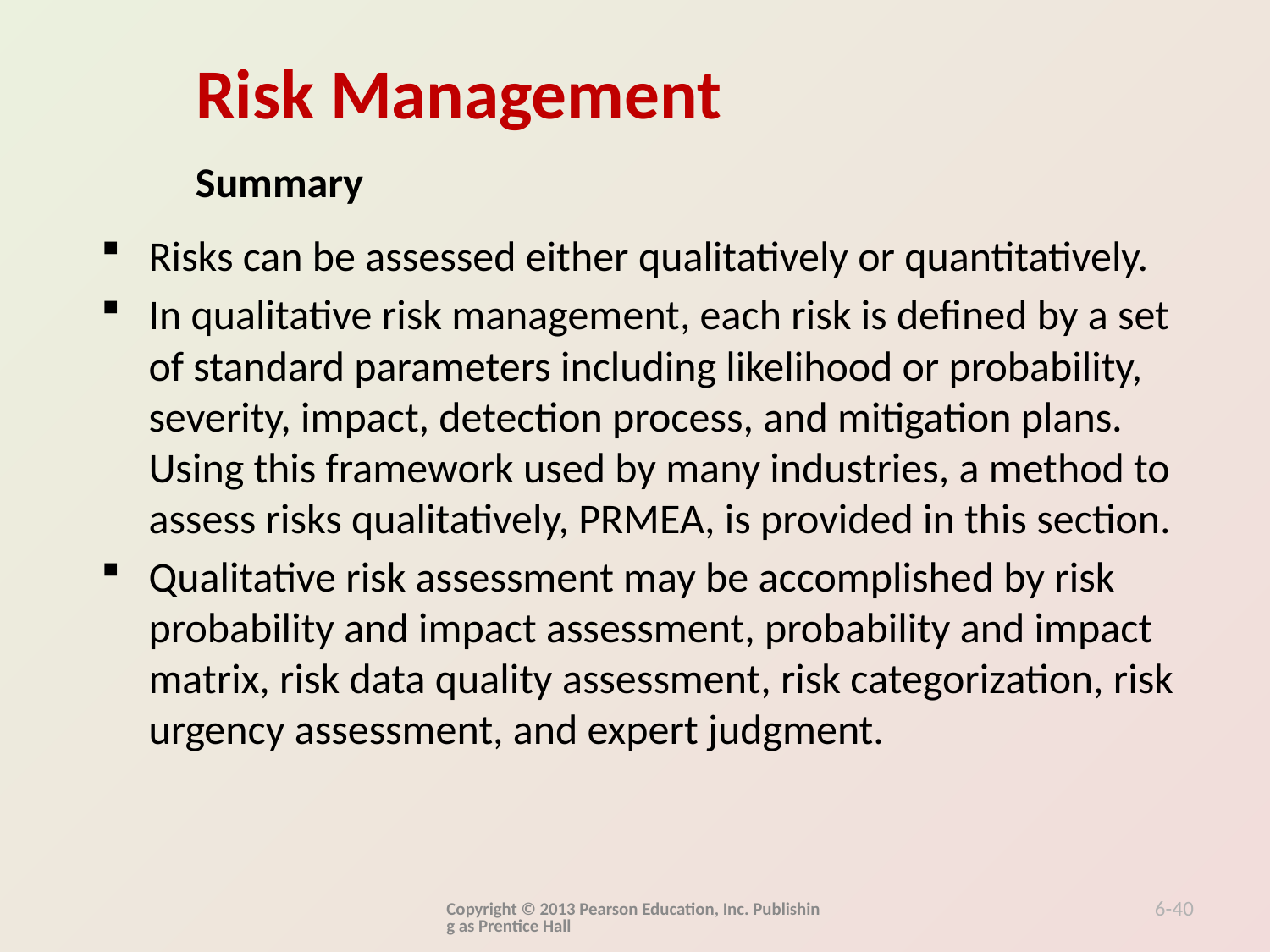

Summary
Risks can be assessed either qualitatively or quantitatively.
In qualitative risk management, each risk is defined by a set of standard parameters including likelihood or probability, severity, impact, detection process, and mitigation plans. Using this framework used by many industries, a method to assess risks qualitatively, PRMEA, is provided in this section.
Qualitative risk assessment may be accomplished by risk probability and impact assessment, probability and impact matrix, risk data quality assessment, risk categorization, risk urgency assessment, and expert judgment.

Copyright © 2013 Pearson Education, Inc. Publishing as Prentice Hall
6-40